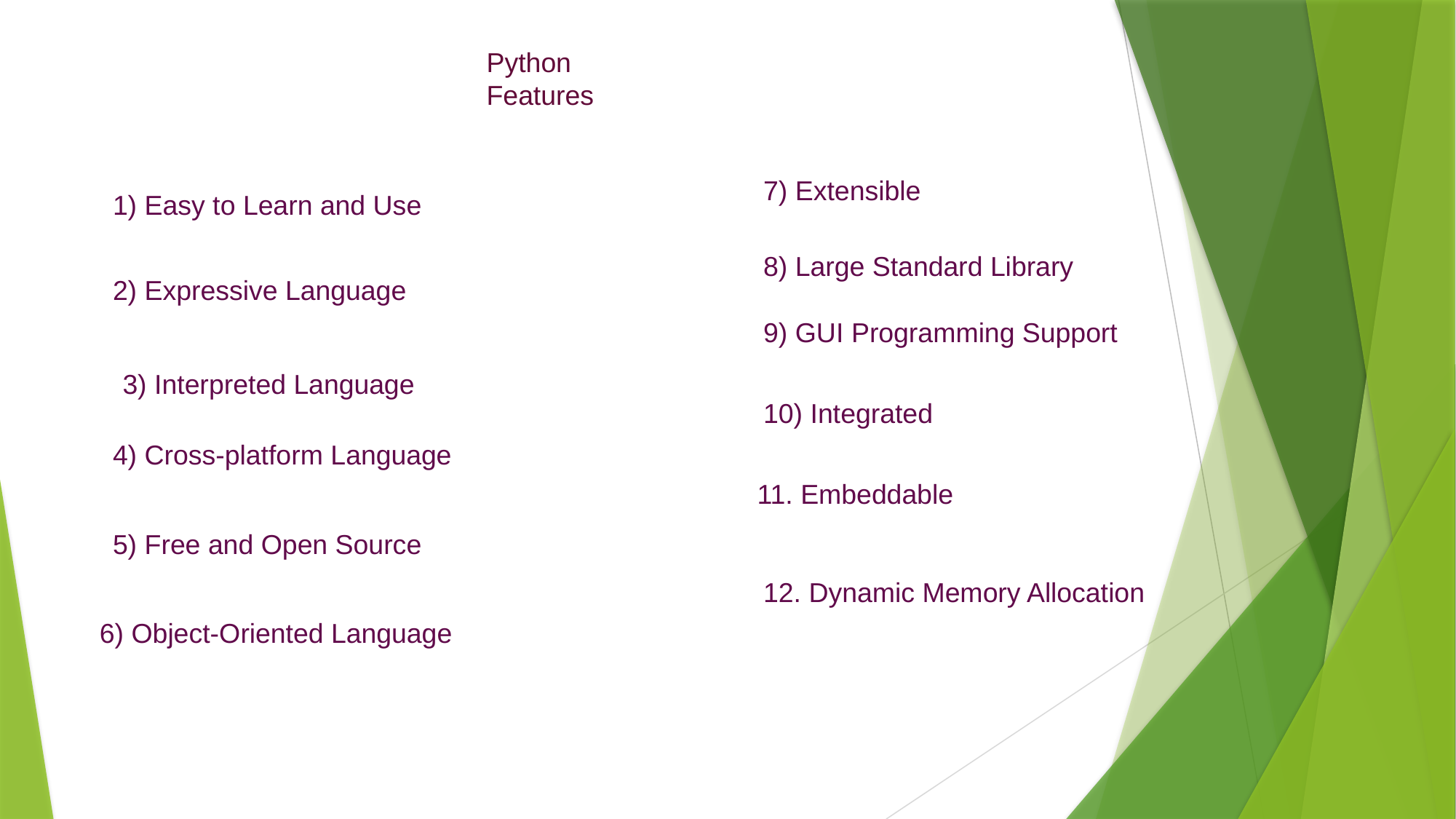

Python Features
7) Extensible
1) Easy to Learn and Use
8) Large Standard Library
2) Expressive Language
9) GUI Programming Support
3) Interpreted Language
10) Integrated
4) Cross-platform Language
11. Embeddable
5) Free and Open Source
12. Dynamic Memory Allocation
6) Object-Oriented Language